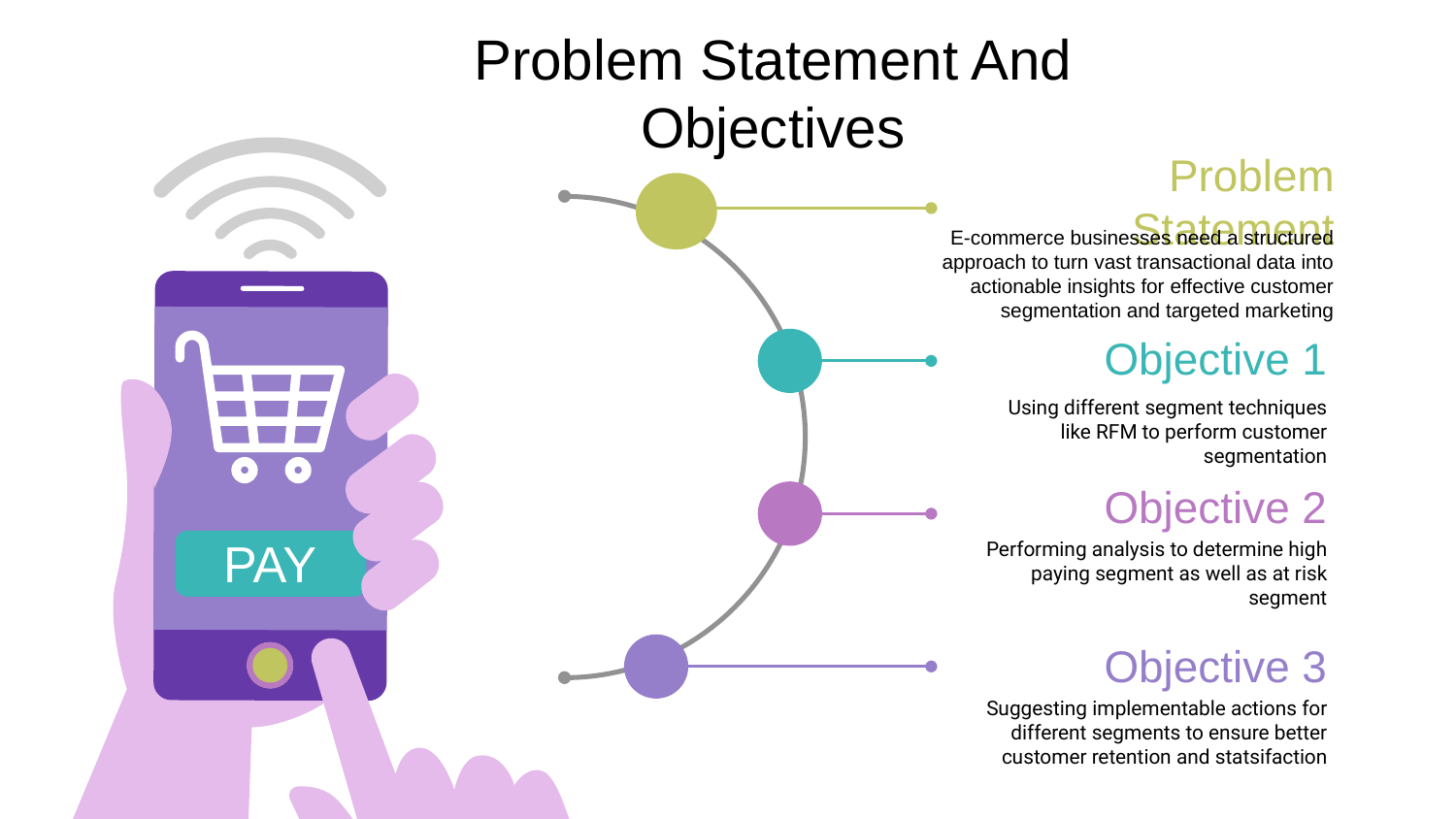

# Problem Statement And Objectives

Problem Statement

E-commerce businesses need a structured approach to turn vast transactional data into actionable insights for effective customer segmentation and targeted marketing

Objective 1

Using different segment techniques like RFM to perform customer segmentation

Objective 2

Performing analysis to determine high paying segment as well as at risk segment

PAY

Objective 3

Suggesting implementable actions for different segments to ensure better customer retention and statsifaction